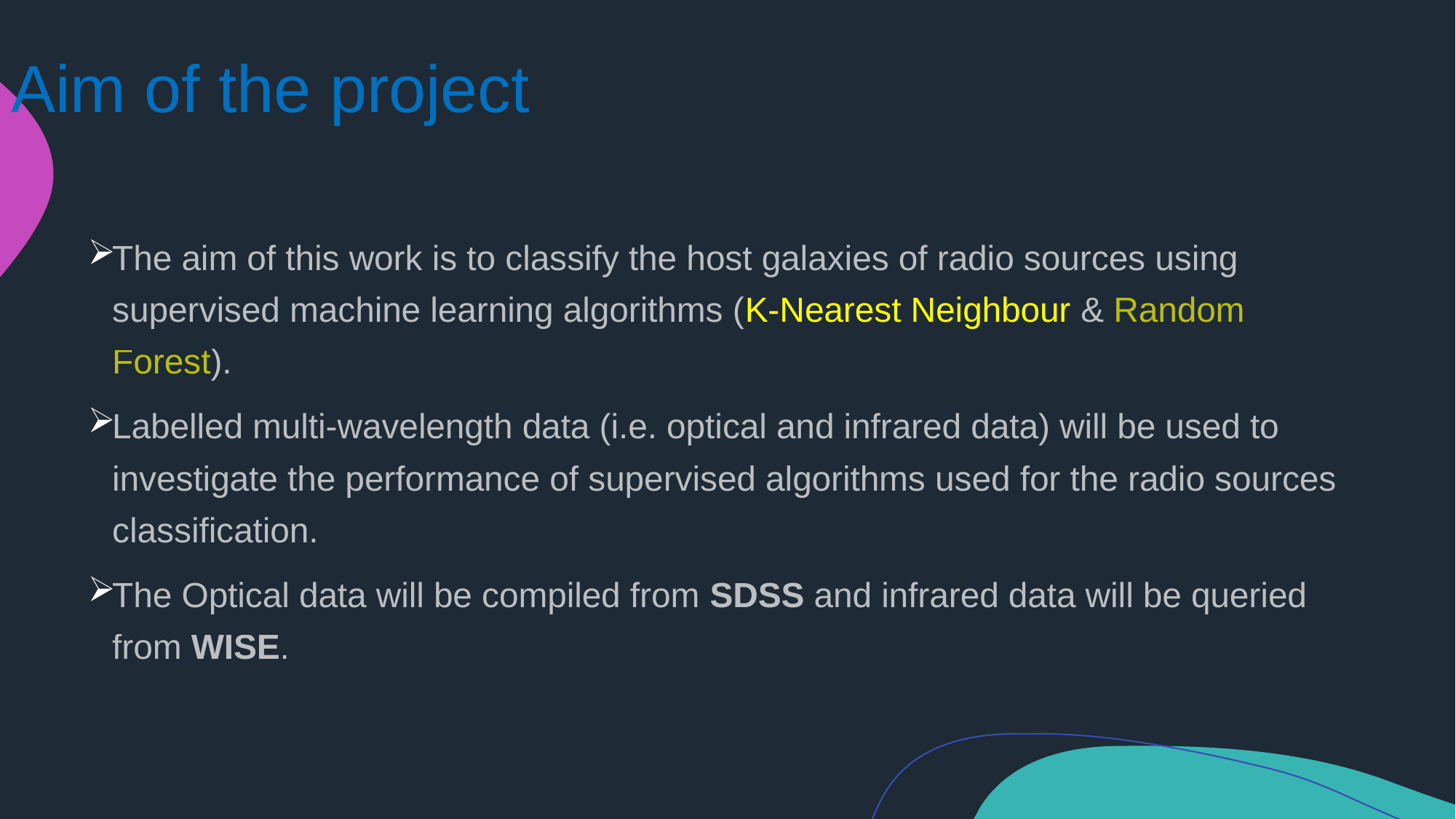

# Aim of the project
The aim of this work is to classify the host galaxies of radio sources using supervised machine learning algorithms (K-Nearest Neighbour & Random Forest).
Labelled multi-wavelength data (i.e. optical and infrared data) will be used to investigate the performance of supervised algorithms used for the radio sources classification.
The Optical data will be compiled from SDSS and infrared data will be queried from WISE.